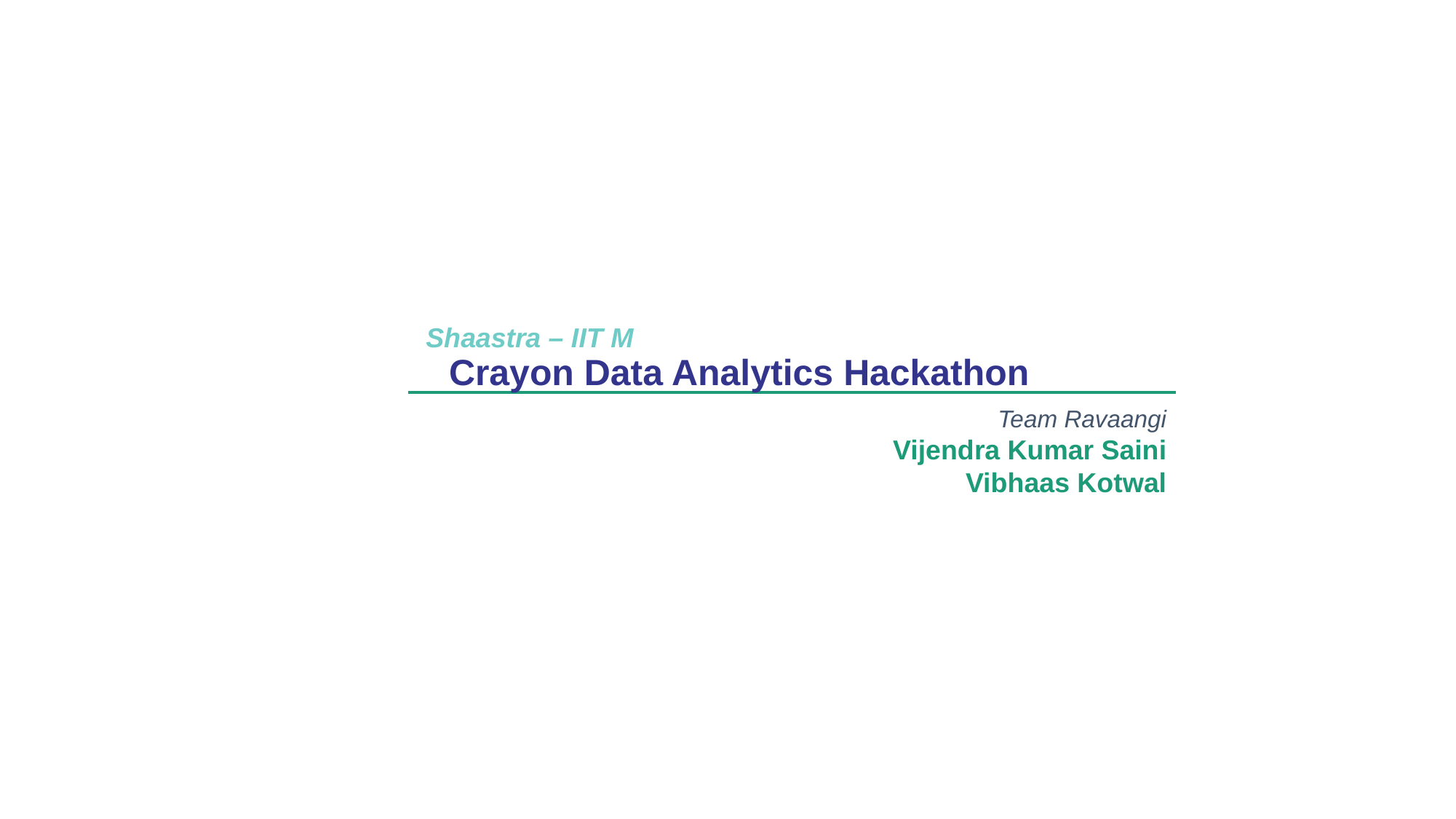

Shaastra – IIT M
Crayon Data Analytics Hackathon
Team Ravaangi
Vijendra Kumar Saini
Vibhaas Kotwal